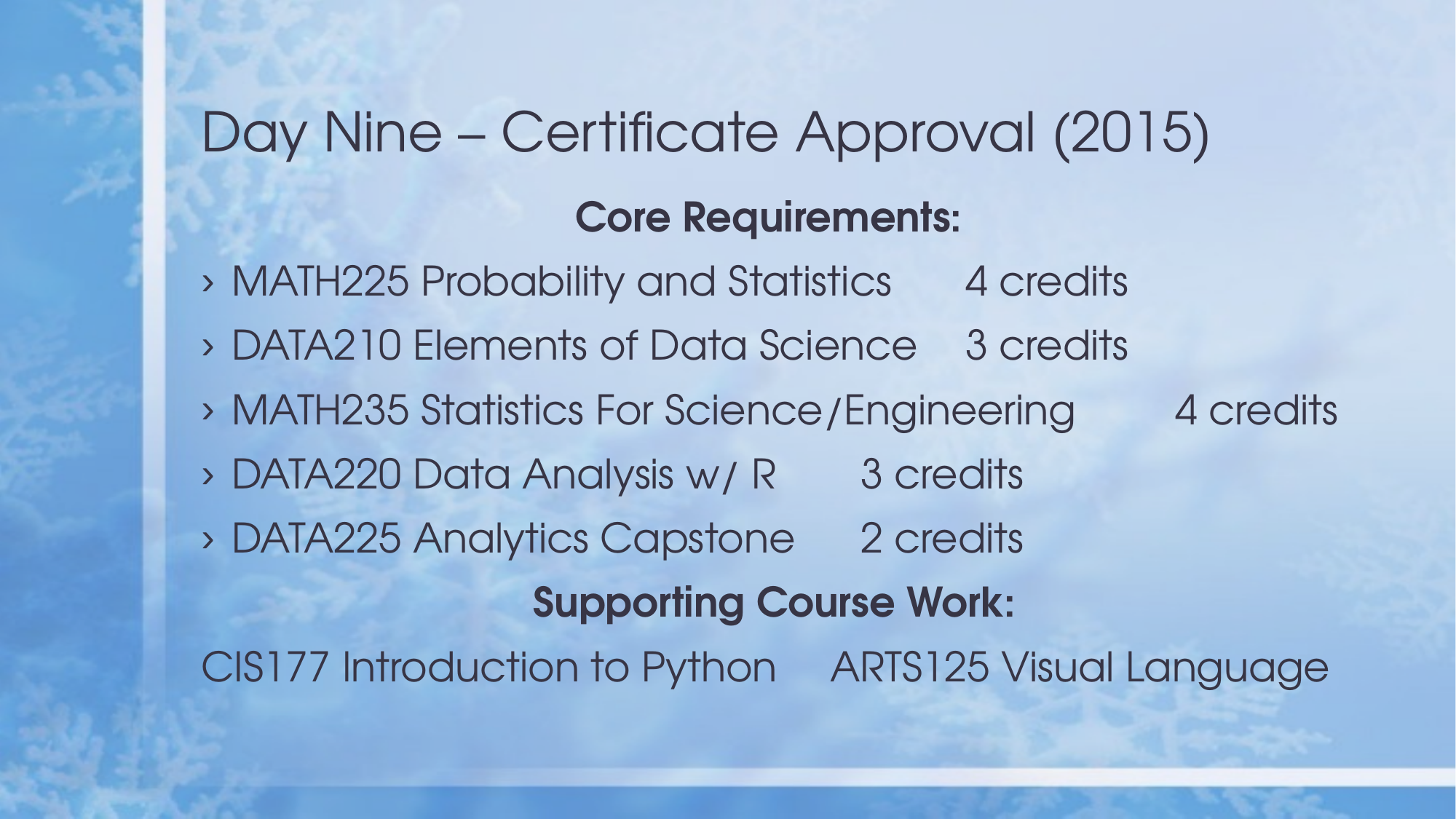

# Day Nine – Certificate Approval (2015)
Core Requirements:
MATH225 Probability and Statistics			4 credits
DATA210 Elements of Data Science			3 credits
MATH235 Statistics For Science/Engineering		4 credits
DATA220 Data Analysis w/ R				3 credits
DATA225 Analytics Capstone				2 credits
Supporting Course Work:
CIS177 Introduction to Python	ARTS125 Visual Language